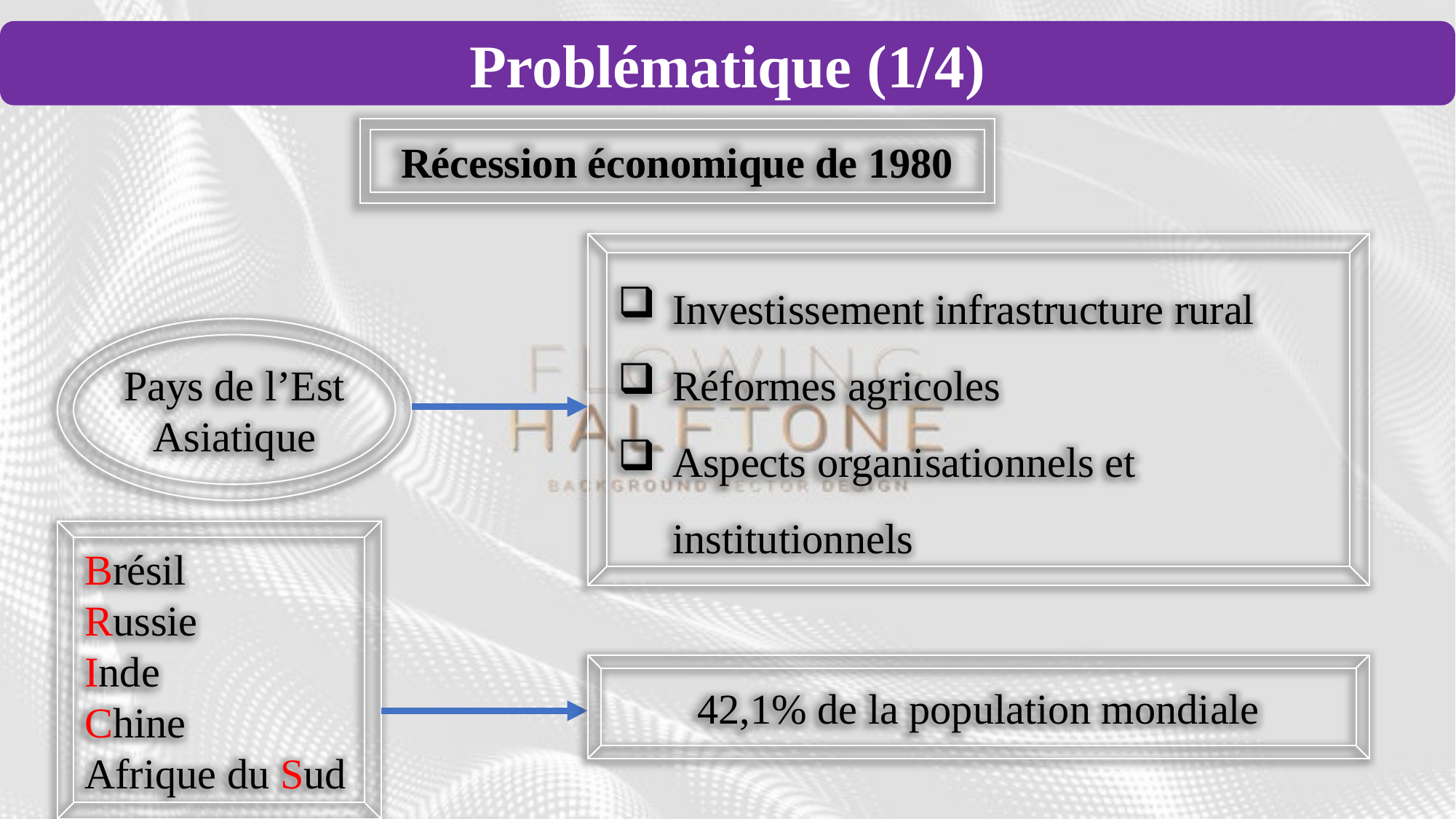

Problématique (1/4)
Récession économique de 1980
Investissement infrastructure rural
Réformes agricoles
Aspects organisationnels et institutionnels
Pays de l’Est Asiatique
Brésil
Russie
Inde
Chine
Afrique du Sud
42,1% de la population mondiale